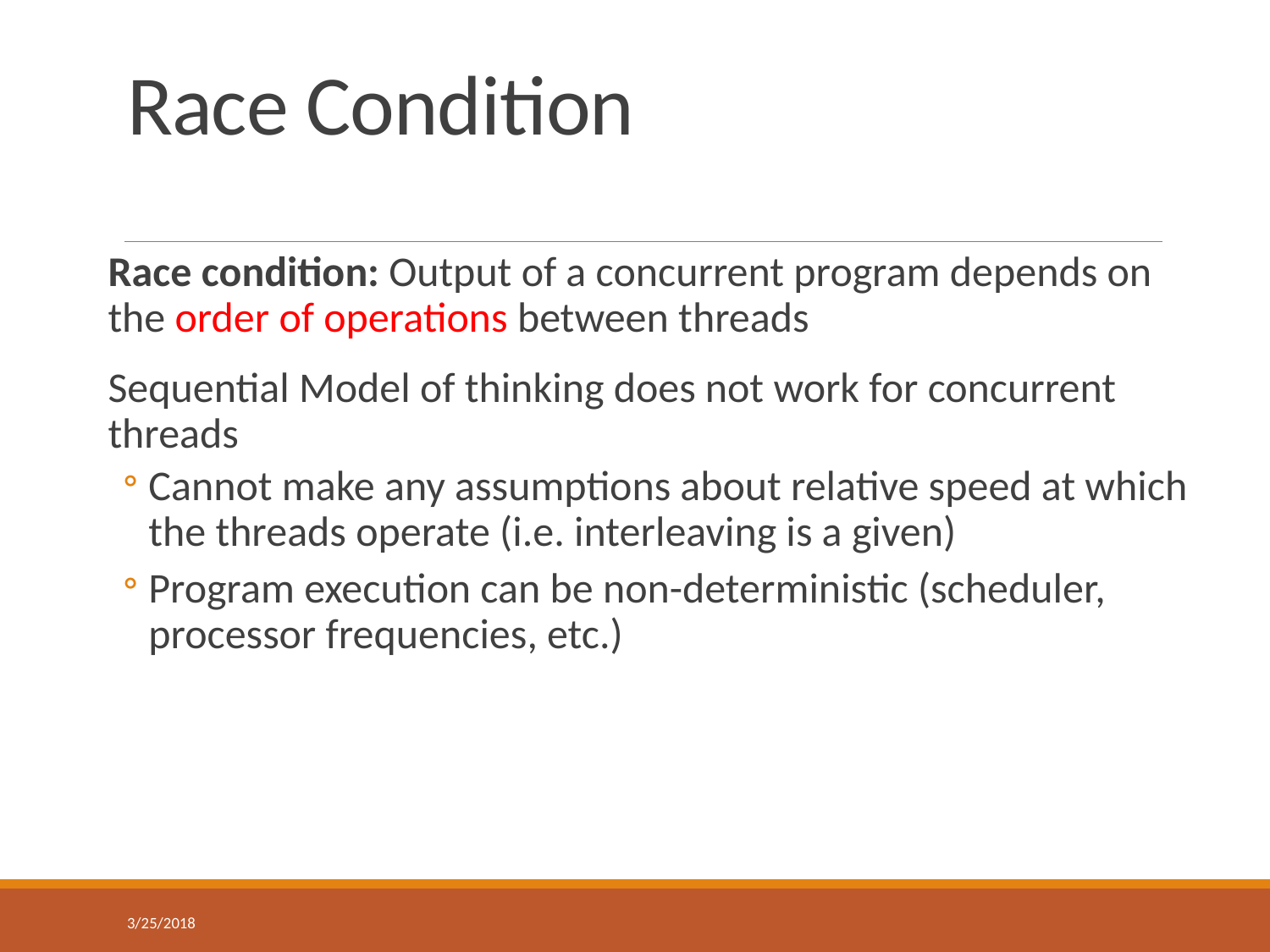

# Race Condition
Race condition: Output of a concurrent program depends on the order of operations between threads
Sequential Model of thinking does not work for concurrent threads
Cannot make any assumptions about relative speed at which the threads operate (i.e. interleaving is a given)
Program execution can be non-deterministic (scheduler, processor frequencies, etc.)

3/25/2018